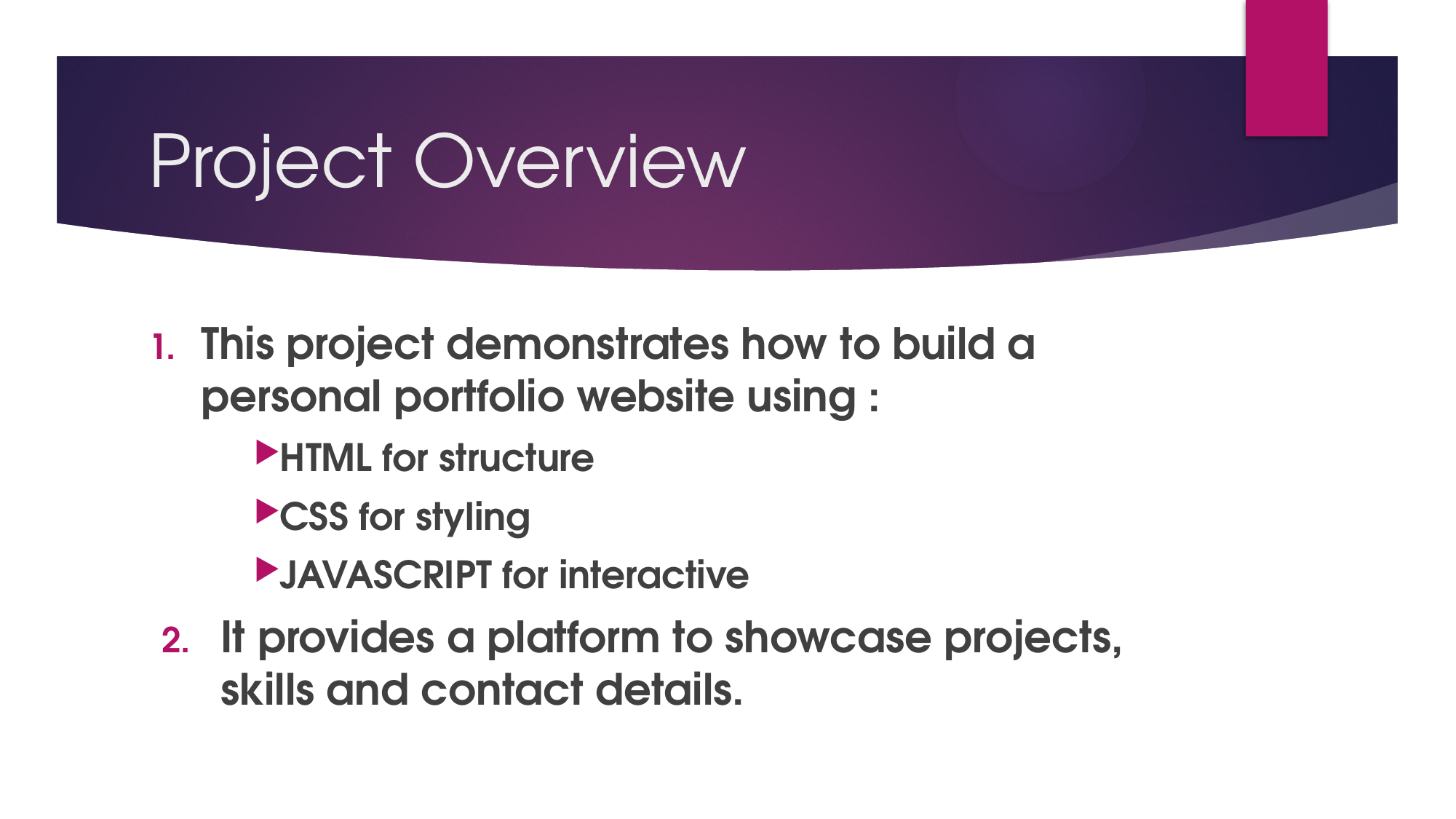

# Project Overview
This project demonstrates how to build a personal portfolio website using :
HTML for structure
CSS for styling
JAVASCRIPT for interactive
It provides a platform to showcase projects, skills and contact details.